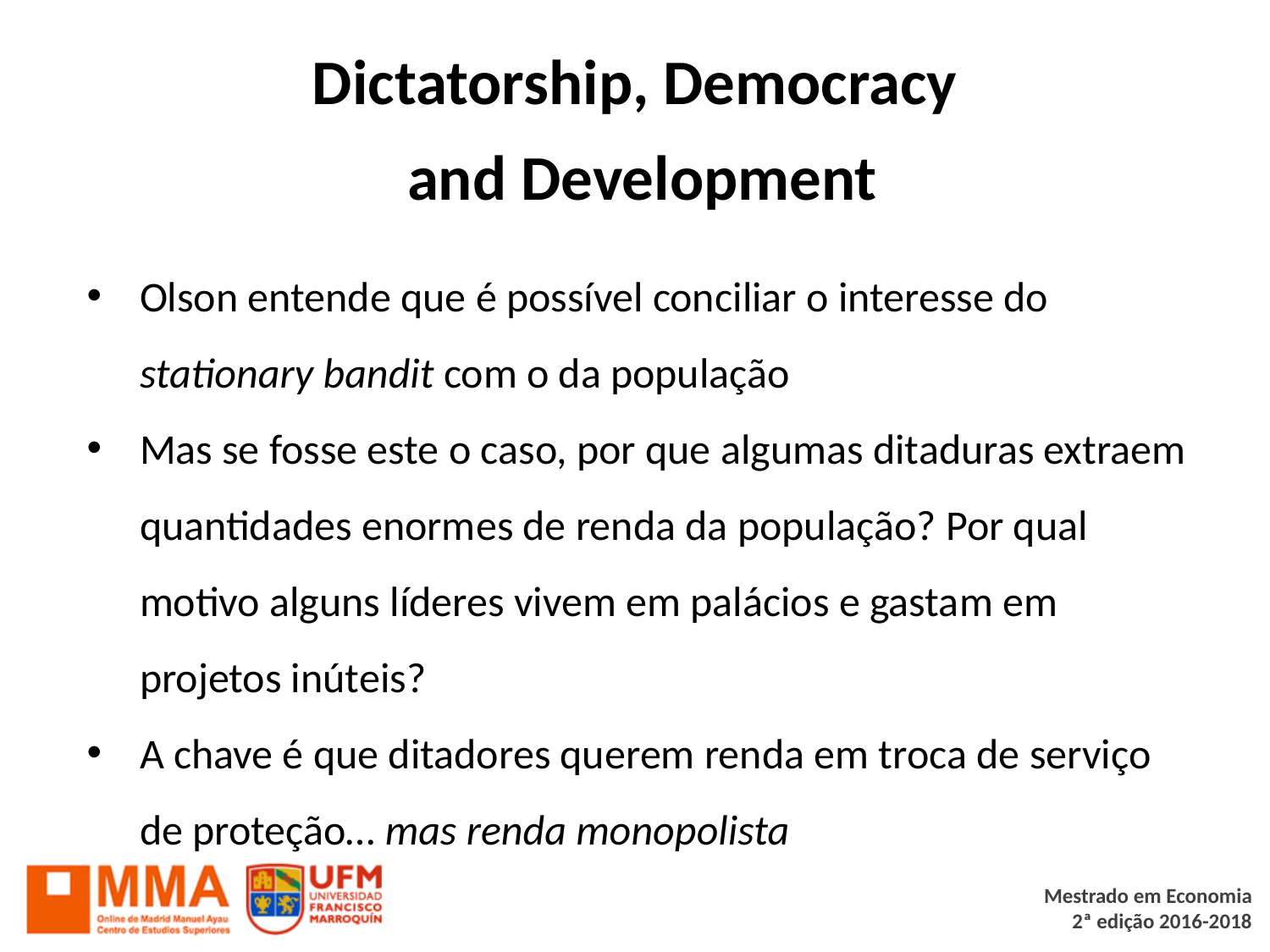

# Dictatorship, Democracy
 and Development
Olson entende que é possível conciliar o interesse do stationary bandit com o da população
Mas se fosse este o caso, por que algumas ditaduras extraem quantidades enormes de renda da população? Por qual motivo alguns líderes vivem em palácios e gastam em projetos inúteis?
A chave é que ditadores querem renda em troca de serviço de proteção… mas renda monopolista